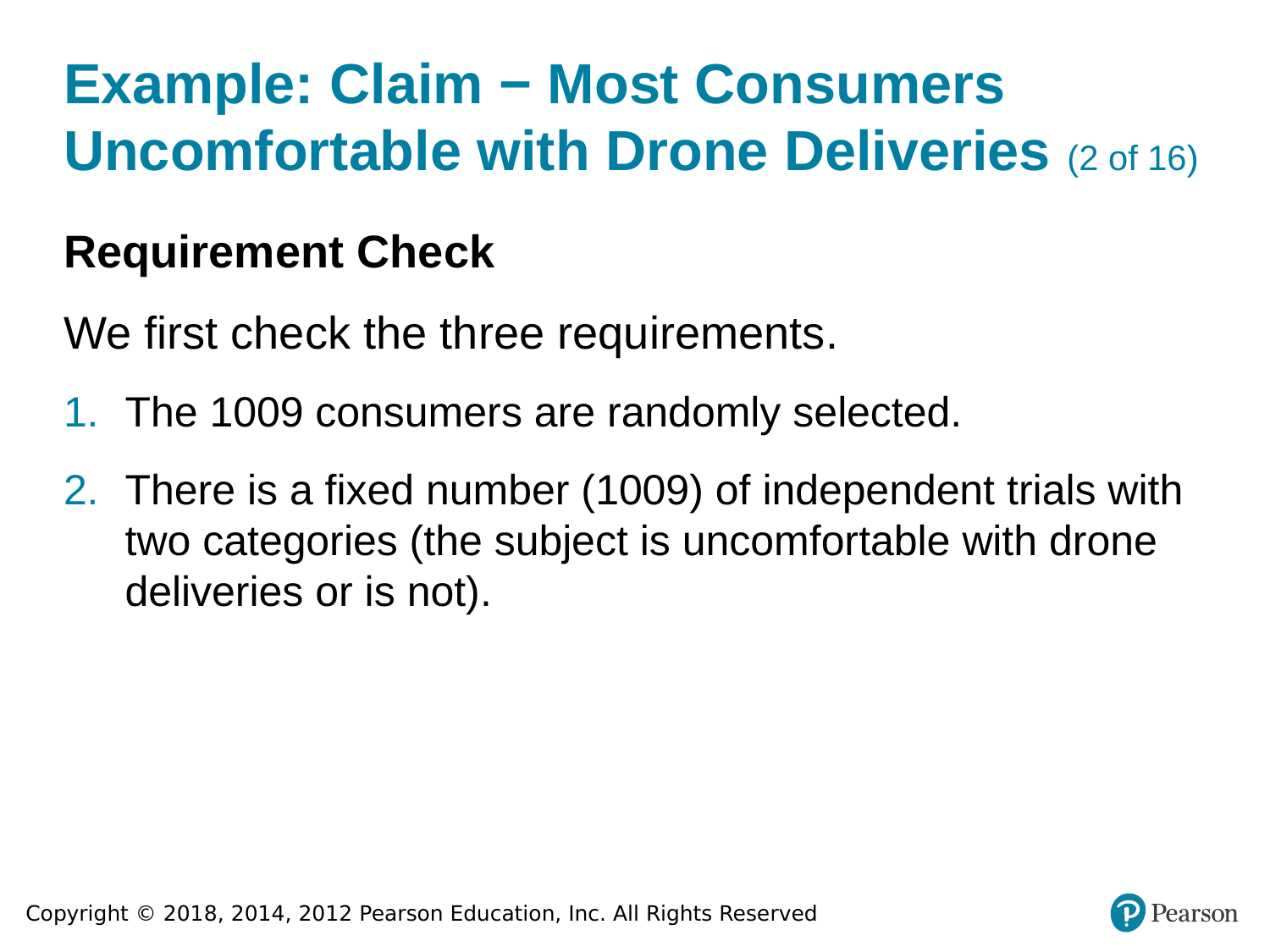

# Example: Claim − Most Consumers Uncomfortable with Drone Deliveries (2 of 16)
Requirement Check
We first check the three requirements.
The 1009 consumers are randomly selected.
There is a fixed number (1009) of independent trials with two categories (the subject is uncomfortable with drone deliveries or is not).